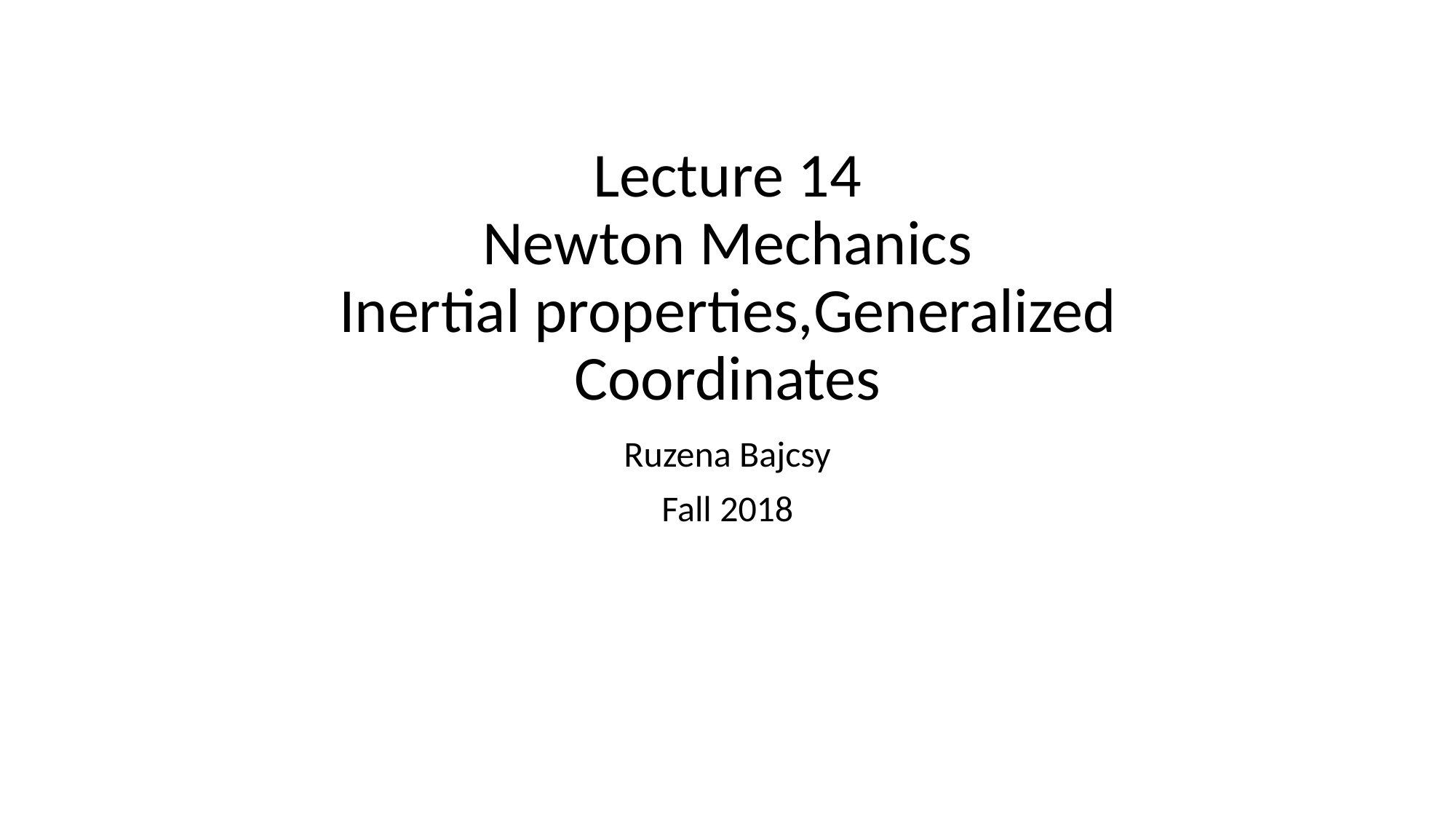

# Lecture 14 Newton Mechanics Inertial properties,Generalized Coordinates
Ruzena Bajcsy
Fall 2018